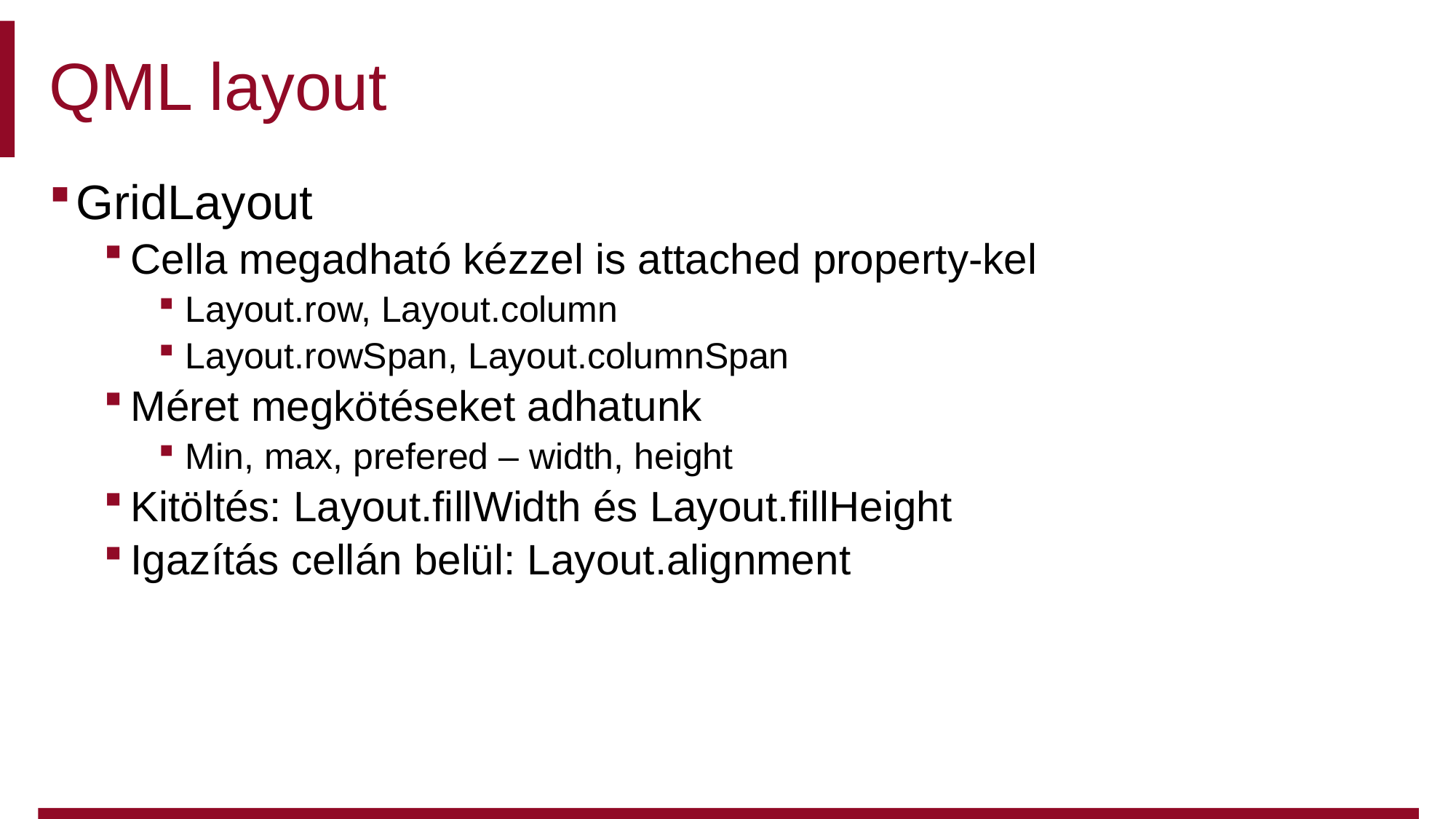

# QML layout
GridLayout
Cella megadható kézzel is attached property-kel
Layout.row, Layout.column
Layout.rowSpan, Layout.columnSpan
Méret megkötéseket adhatunk
Min, max, prefered – width, height
Kitöltés: Layout.fillWidth és Layout.fillHeight
Igazítás cellán belül: Layout.alignment